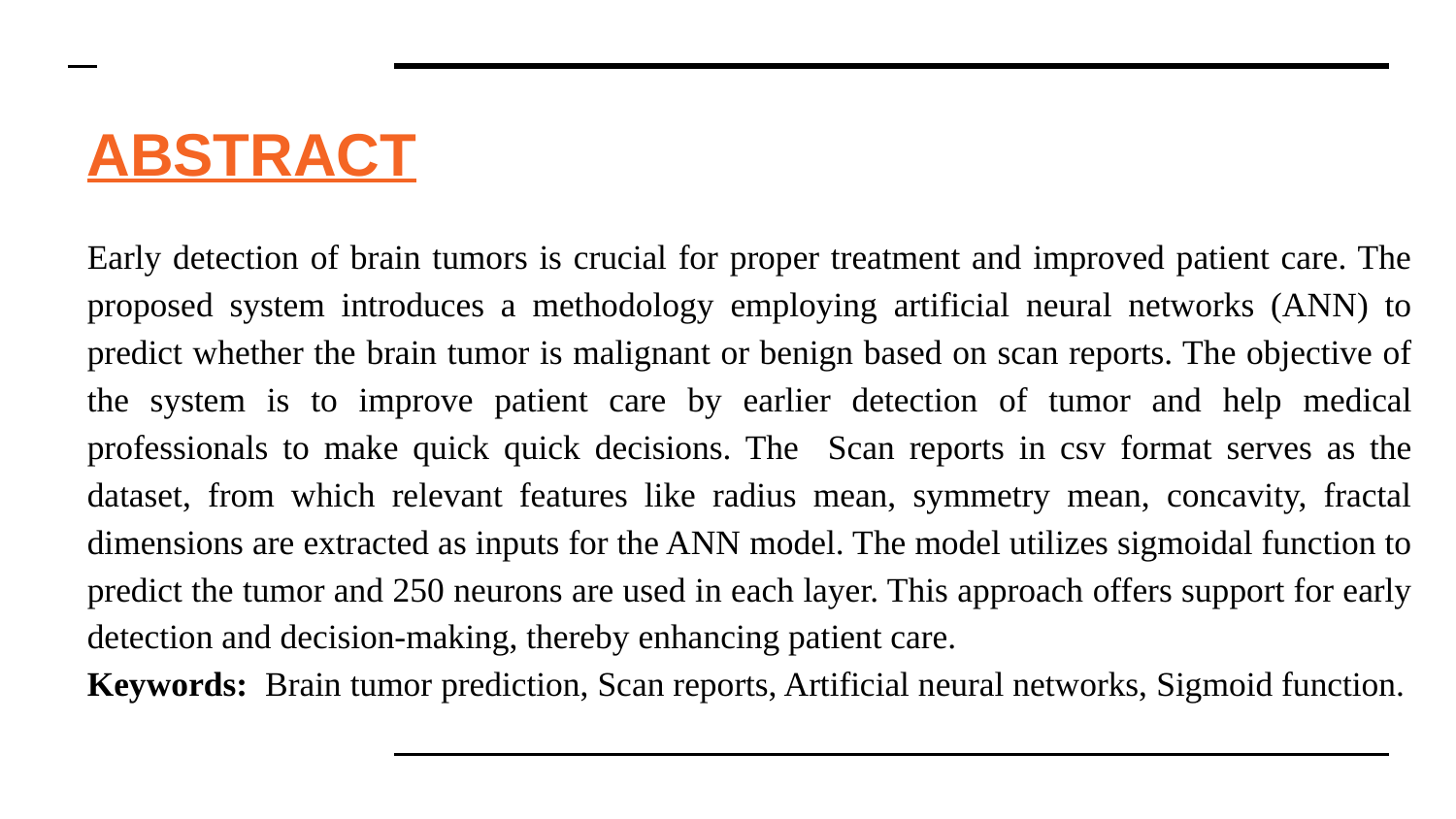

# ABSTRACT
Early detection of brain tumors is crucial for proper treatment and improved patient care. The proposed system introduces a methodology employing artificial neural networks (ANN) to predict whether the brain tumor is malignant or benign based on scan reports. The objective of the system is to improve patient care by earlier detection of tumor and help medical professionals to make quick quick decisions. The  Scan reports in csv format serves as the dataset, from which relevant features like radius mean, symmetry mean, concavity, fractal dimensions are extracted as inputs for the ANN model. The model utilizes sigmoidal function to predict the tumor and 250 neurons are used in each layer. This approach offers support for early detection and decision-making, thereby enhancing patient care.
Keywords:  Brain tumor prediction, Scan reports, Artificial neural networks, Sigmoid function.